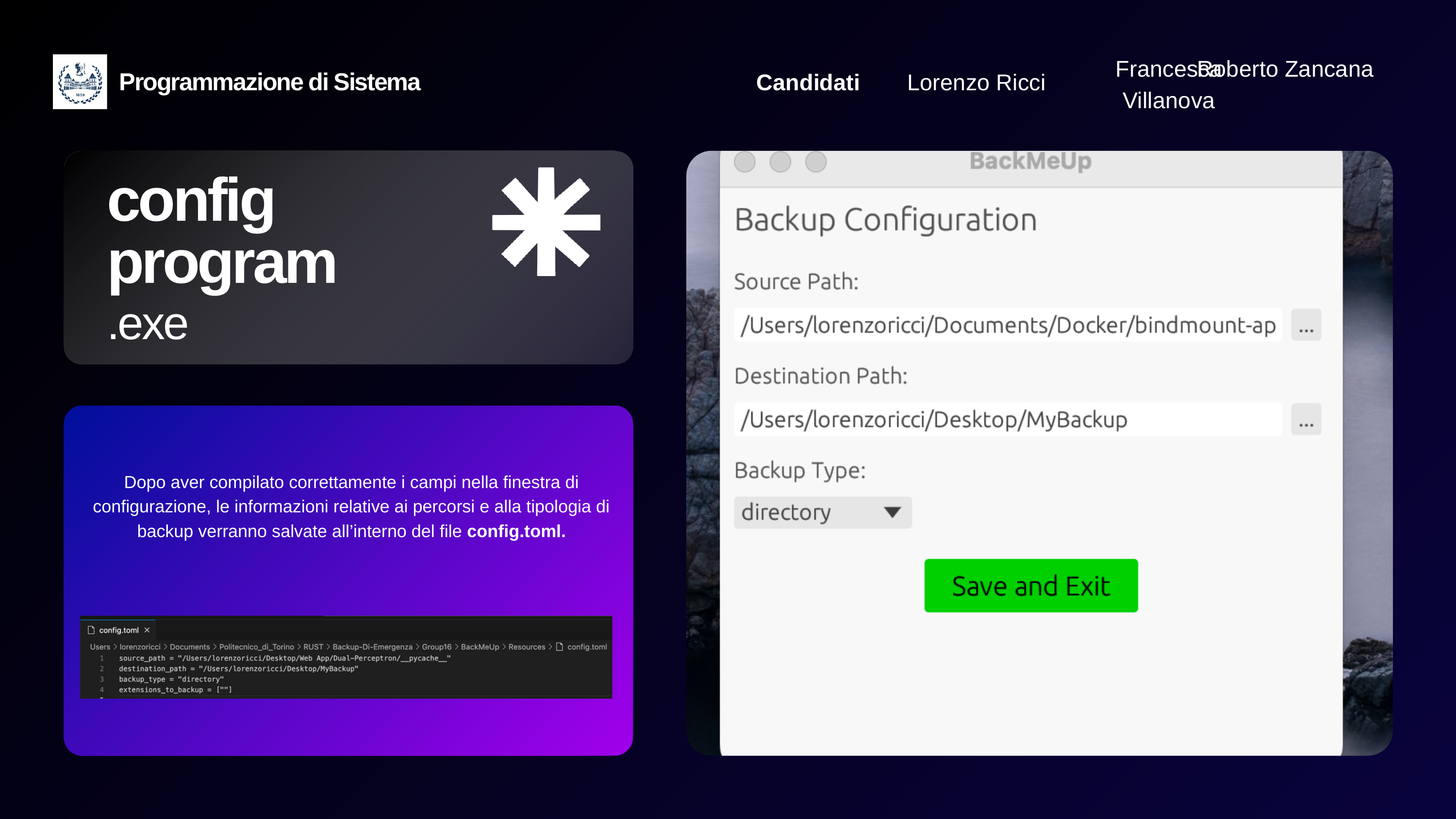

Francesca Villanova
Roberto Zancana

Programmazione di Sistema
Candidati
Lorenzo Ricci

config
program
.exe

Dopo aver compilato correttamente i campi nella finestra di configurazione, le informazioni relative ai percorsi e alla tipologia di backup verranno salvate all’interno del file config.toml.